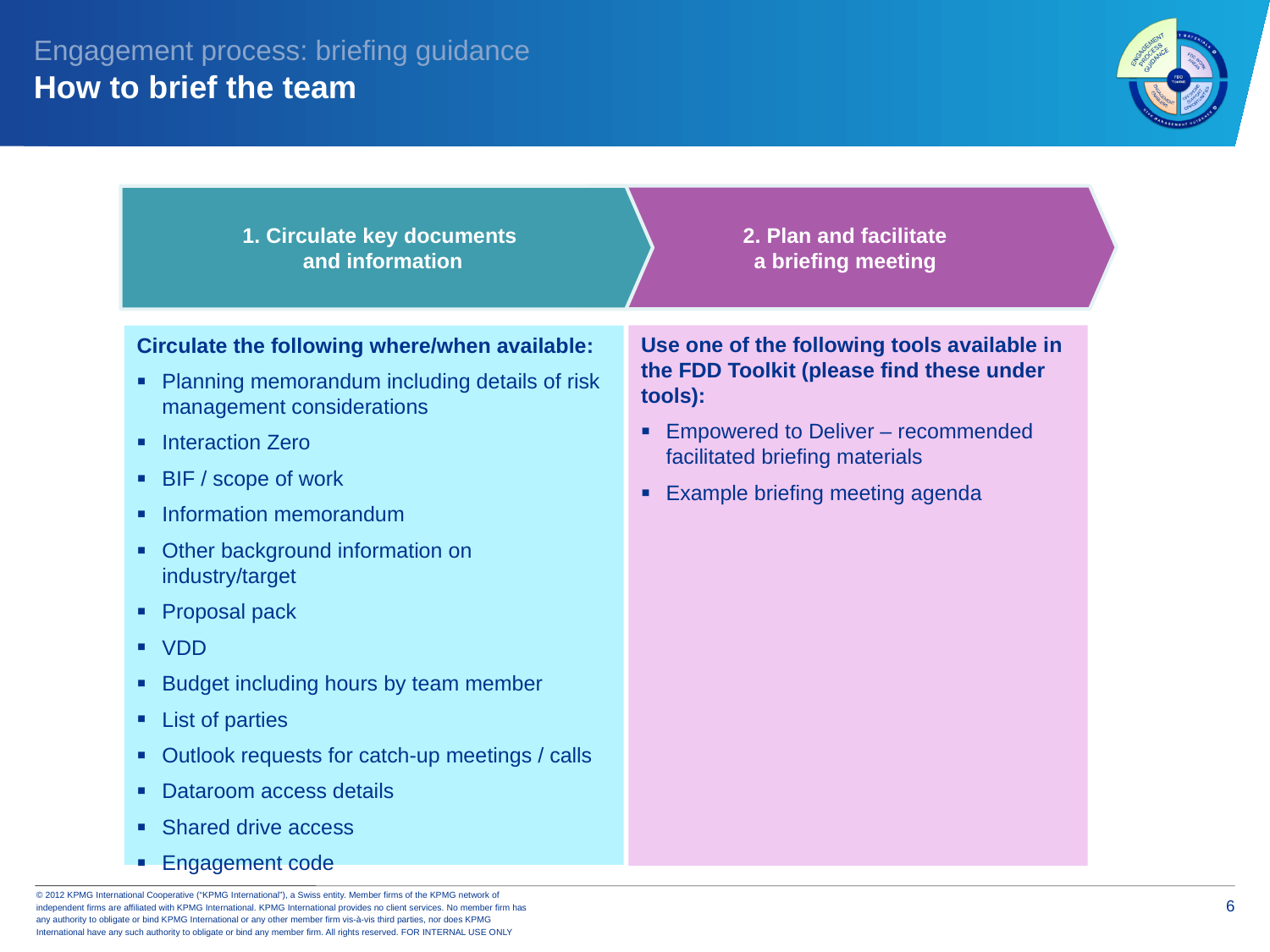

Engagement process: briefing guidance
How to brief the team
2. Plan and facilitate
a briefing meeting
1. Circulate key documents
 and information
Use one of the following tools available in the FDD Toolkit (please find these under tools):
Empowered to Deliver – recommended facilitated briefing materials
Example briefing meeting agenda
Circulate the following where/when available:
Planning memorandum including details of risk management considerations
Interaction Zero
BIF / scope of work
Information memorandum
Other background information on industry/target
Proposal pack
VDD
Budget including hours by team member
List of parties
Outlook requests for catch-up meetings / calls
Dataroom access details
Shared drive access
Engagement code